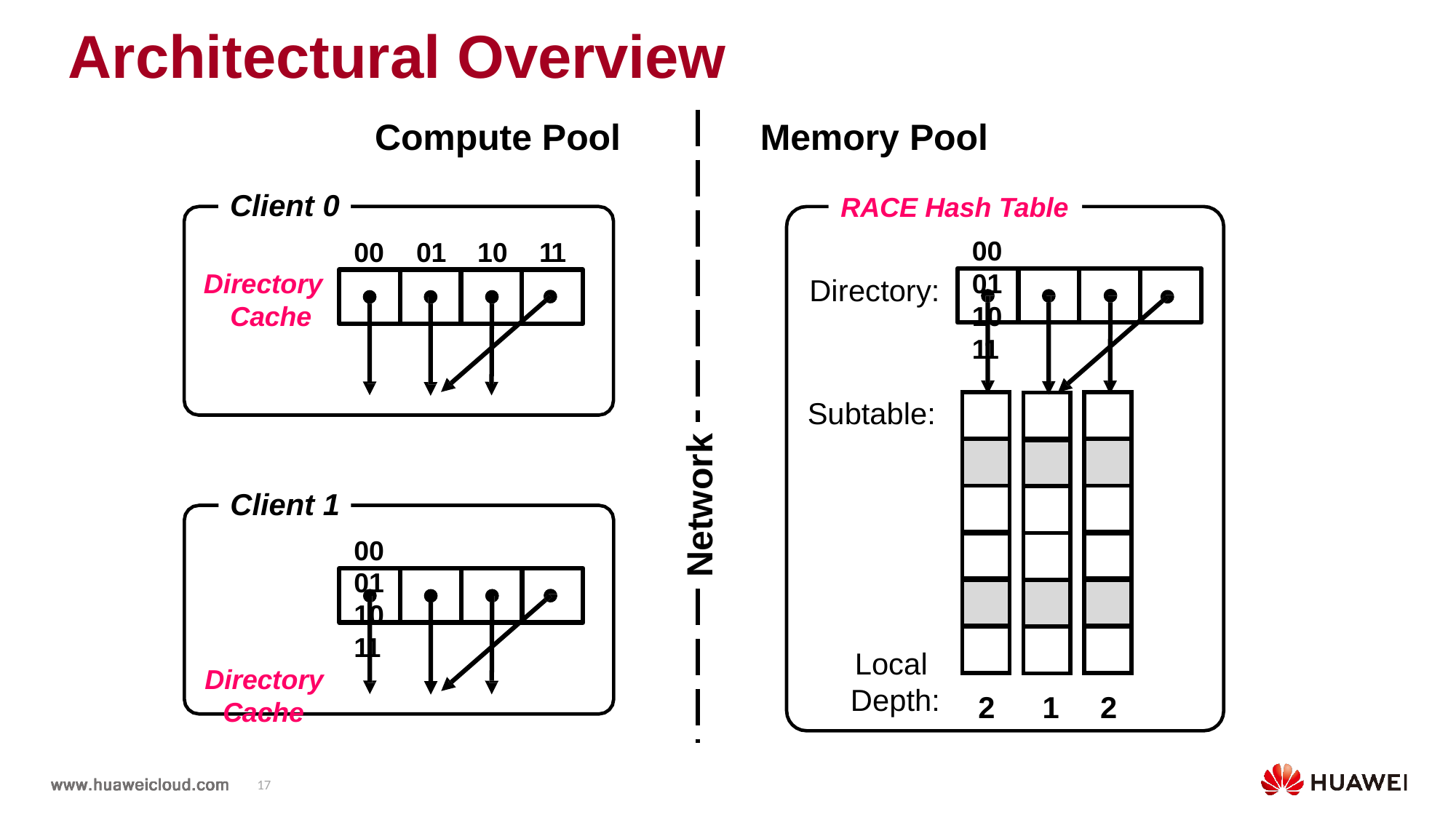

# Architectural Overview

Compute Pool
Memory Pool
RACE Hash Table
00	01	10	11

Client 0

00	01	10	11
Directory  Cache

Directory:

|  |
| --- |
|  |
|  |
|  |
|  |
|  |
|  |
| --- |
|  |
|  |
|  |
|  |
|  |
|  |
| --- |
|  |
|  |
|  |
|  |
|  |
Subtable:
Network
Client 1
00	01	10	11
Directory
Cache

Local
Depth:
2	1	2
17